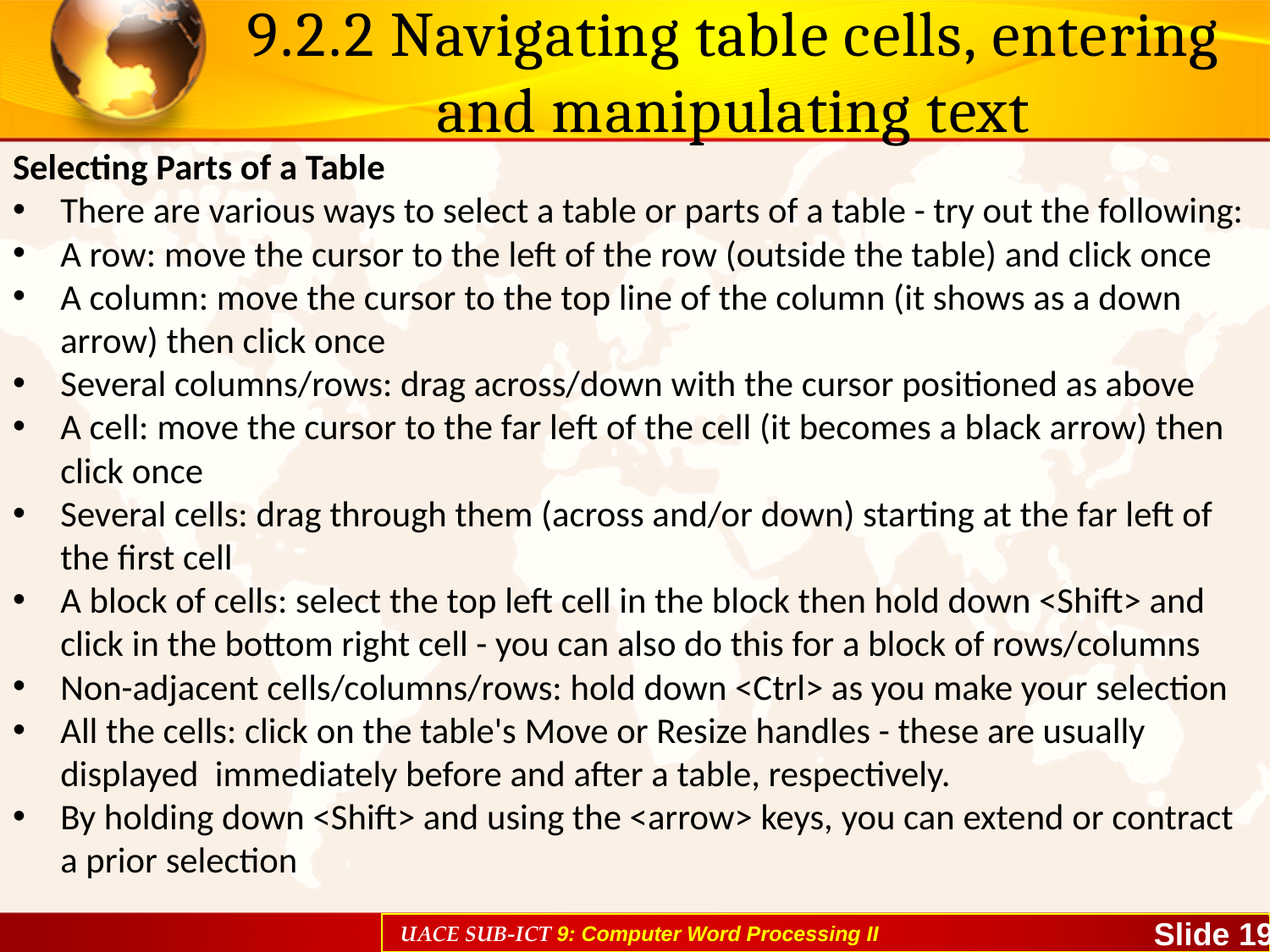

# 9.2.2 Navigating table cells, entering and manipulating text
Selecting Parts of a Table
There are various ways to select a table or parts of a table - try out the following:
A row: move the cursor to the left of the row (outside the table) and click once
A column: move the cursor to the top line of the column (it shows as a down arrow) then click once
Several columns/rows: drag across/down with the cursor positioned as above
A cell: move the cursor to the far left of the cell (it becomes a black arrow) then click once
Several cells: drag through them (across and/or down) starting at the far left of the first cell
A block of cells: select the top left cell in the block then hold down <Shift> and click in the bottom right cell - you can also do this for a block of rows/columns
Non-adjacent cells/columns/rows: hold down <Ctrl> as you make your selection
All the cells: click on the table's Move or Resize handles - these are usually displayed  immediately before and after a table, respectively.
By holding down <Shift> and using the <arrow> keys, you can extend or contract a prior selection